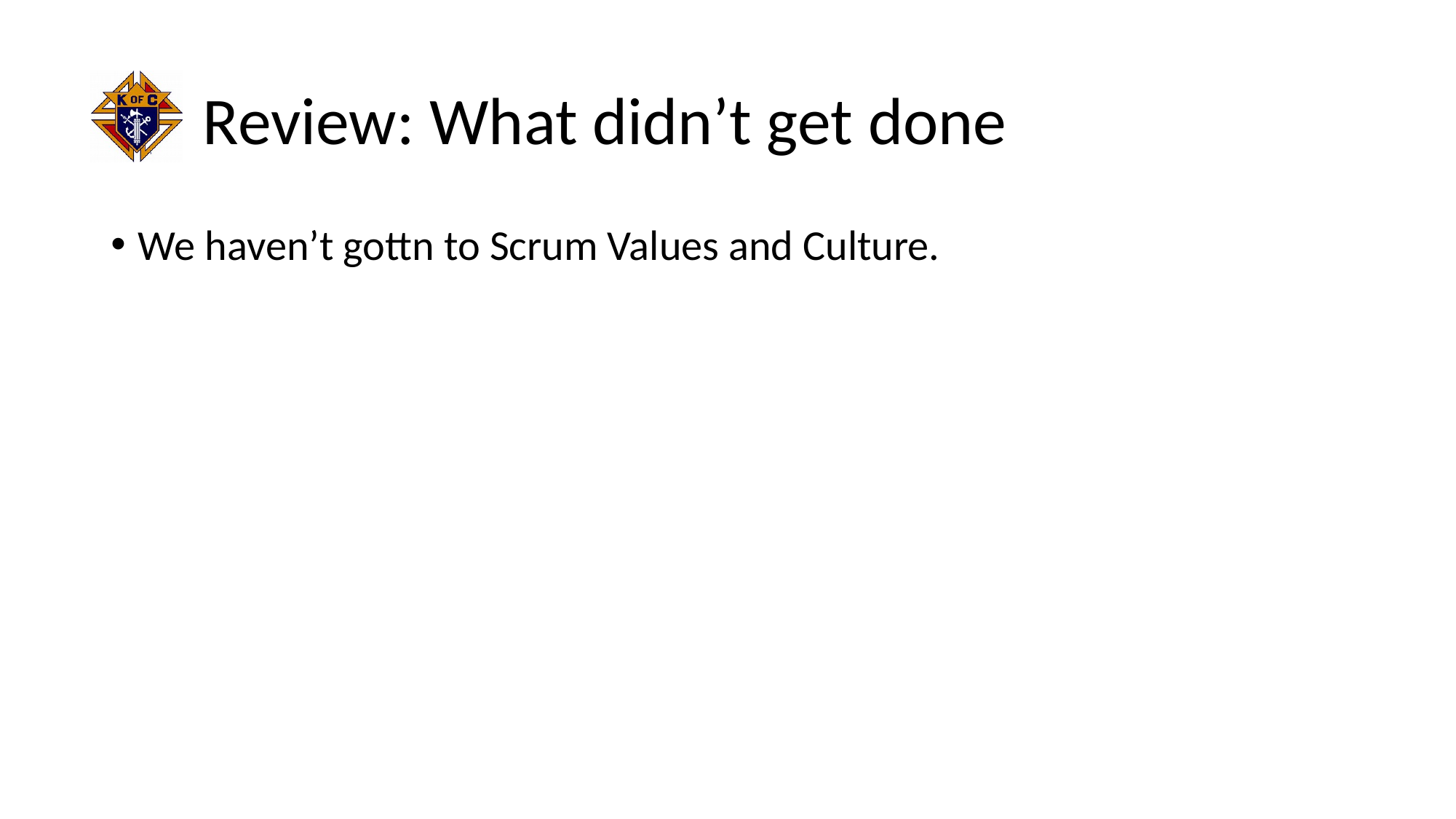

# Review: What didn’t get done
We haven’t gottn to Scrum Values and Culture.